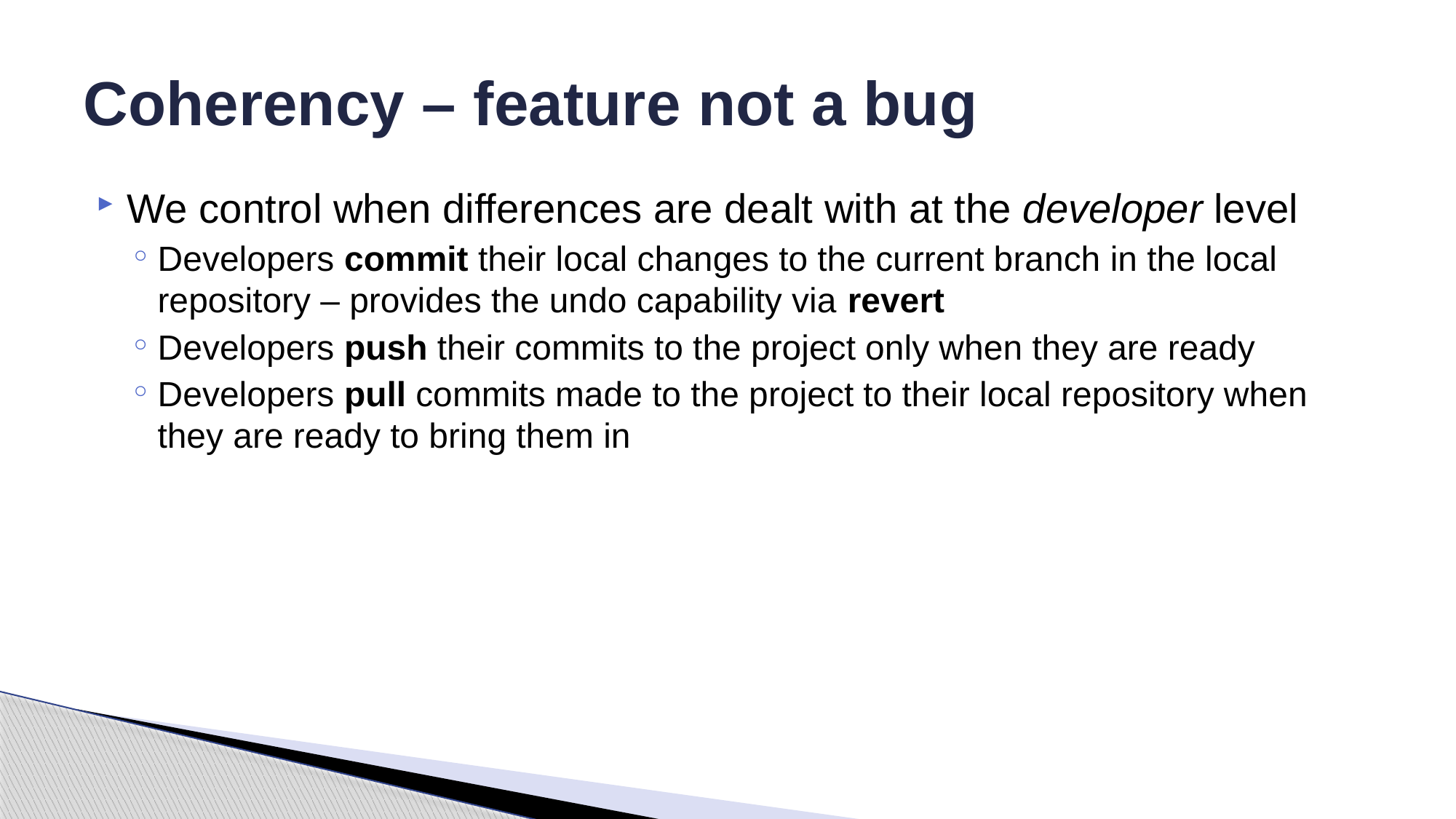

# Coherency – feature not a bug
We control when differences are dealt with at the developer level
Developers commit their local changes to the current branch in the local repository – provides the undo capability via revert
Developers push their commits to the project only when they are ready
Developers pull commits made to the project to their local repository when they are ready to bring them in